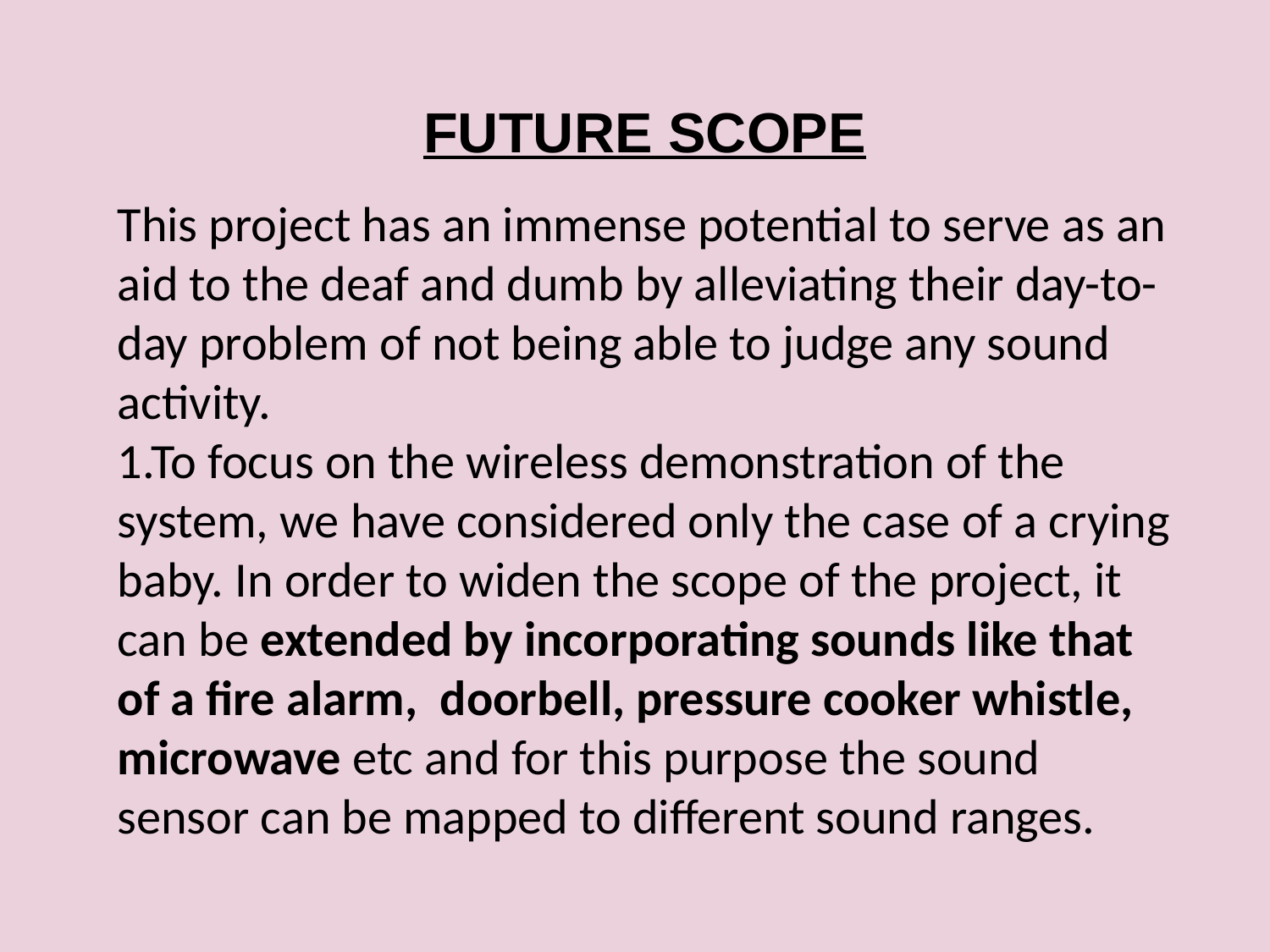

FUTURE SCOPE
This project has an immense potential to serve as an aid to the deaf and dumb by alleviating their day-to-day problem of not being able to judge any sound activity.
1.To focus on the wireless demonstration of the system, we have considered only the case of a crying baby. In order to widen the scope of the project, it can be extended by incorporating sounds like that of a fire alarm,  doorbell, pressure cooker whistle, microwave etc and for this purpose the sound sensor can be mapped to different sound ranges.